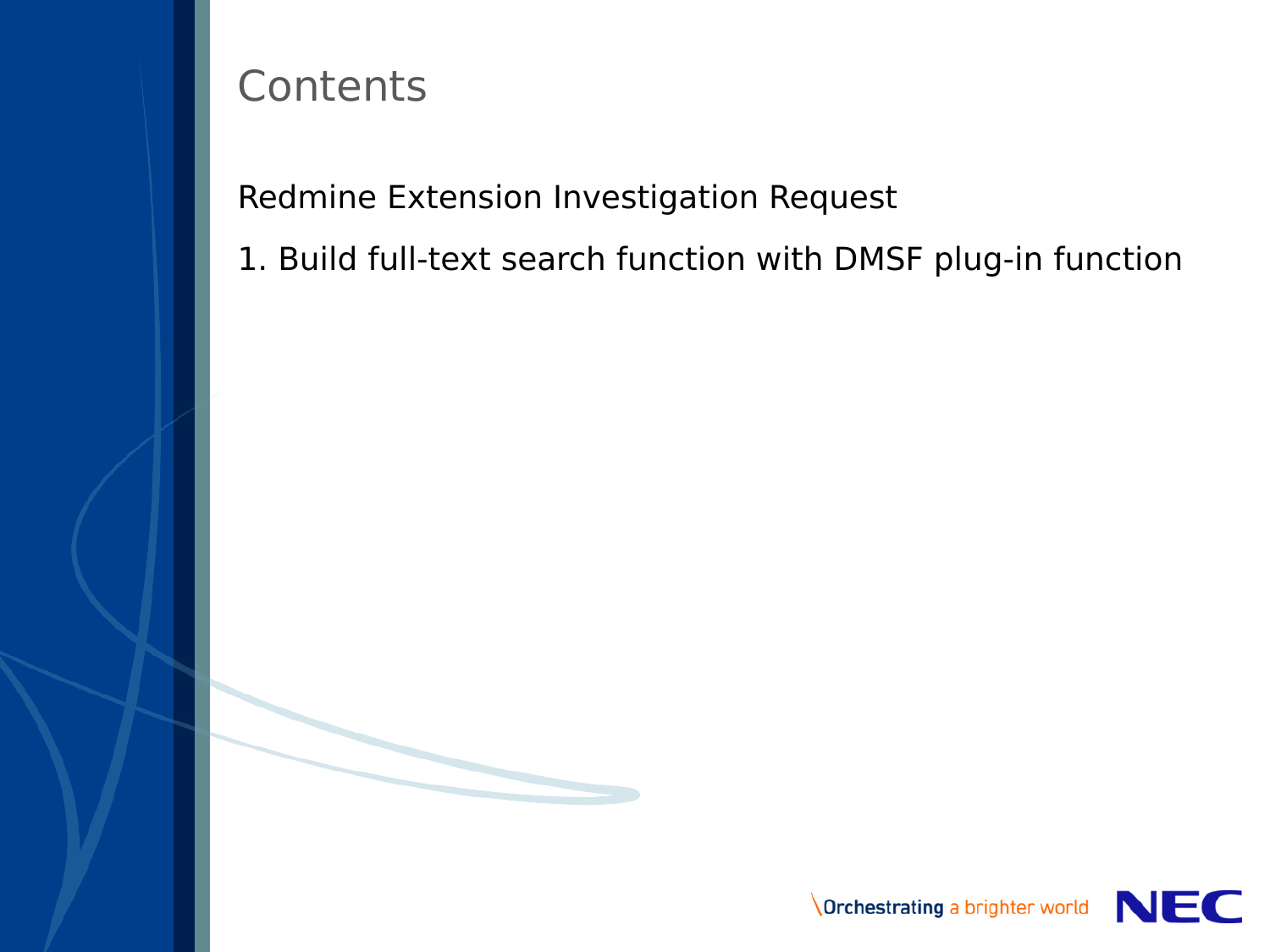

# Contents
Redmine Extension Investigation Request
1. Build full-text search function with DMSF plug-in function